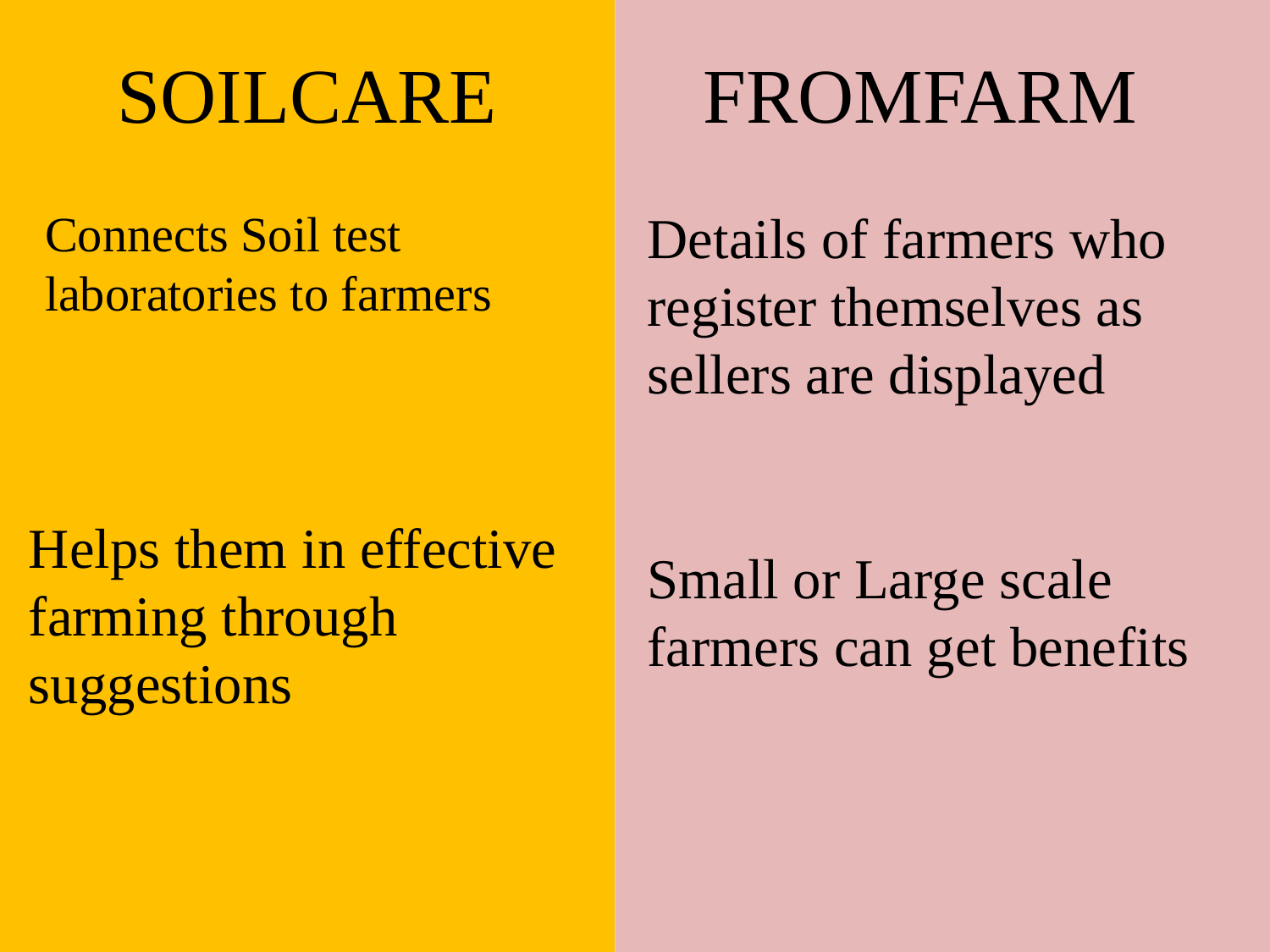

FROMFARM
SOILCARE
Connects Soil test laboratories to farmers
Details of farmers who register themselves as sellers are displayed
Helps them in effective farming through suggestions
Small or Large scale farmers can get benefits